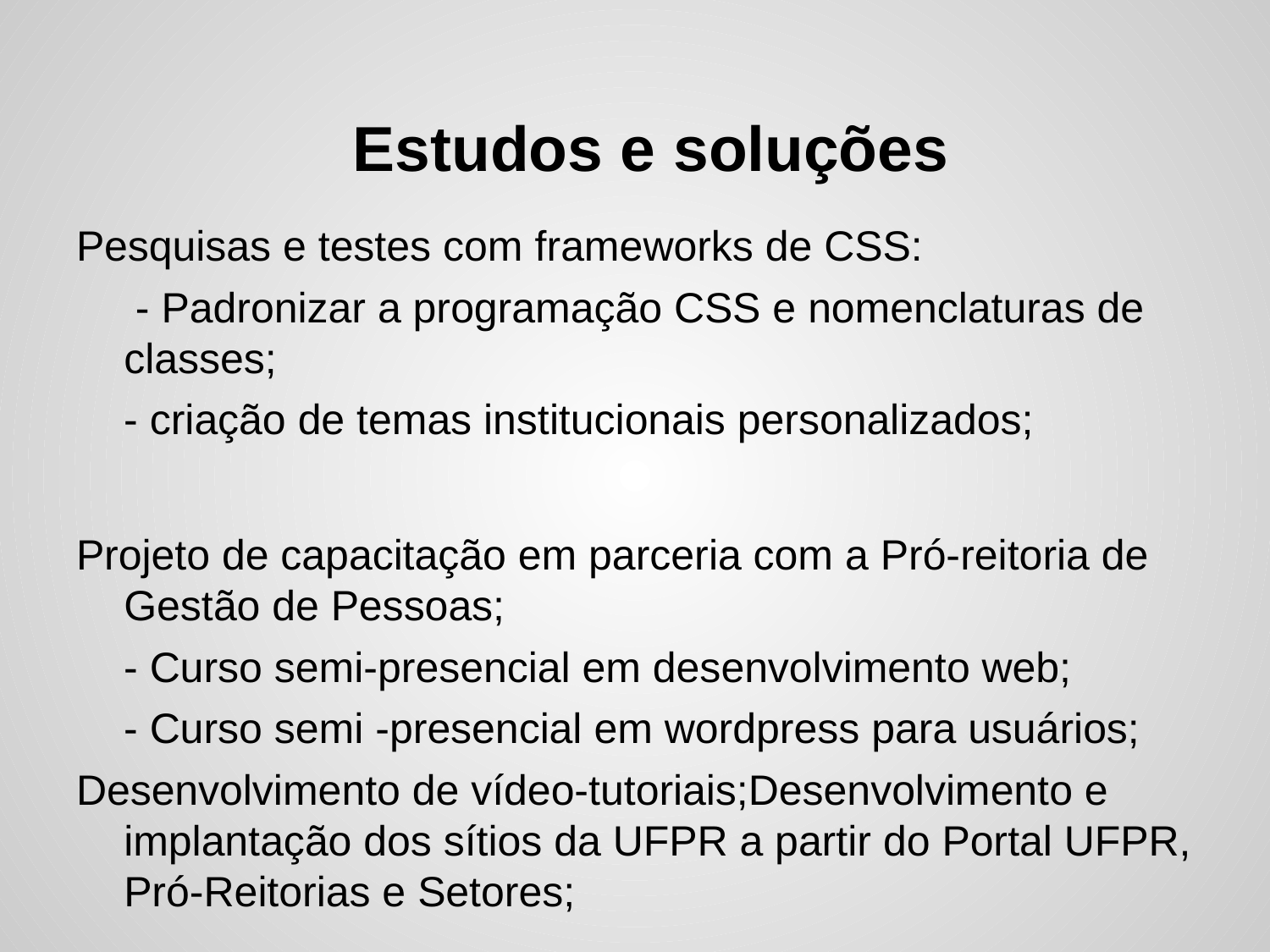

# Estudos e soluções
Pesquisas e testes com frameworks de CSS:
     - Padronizar a programação CSS e nomenclaturas de classes;
    - criação de temas institucionais personalizados;

Projeto de capacitação em parceria com a Pró-reitoria de Gestão de Pessoas;
    - Curso semi-presencial em desenvolvimento web;
    - Curso semi -presencial em wordpress para usuários;
Desenvolvimento de vídeo-tutoriais;Desenvolvimento e implantação dos sítios da UFPR a partir do Portal UFPR, Pró-Reitorias e Setores;